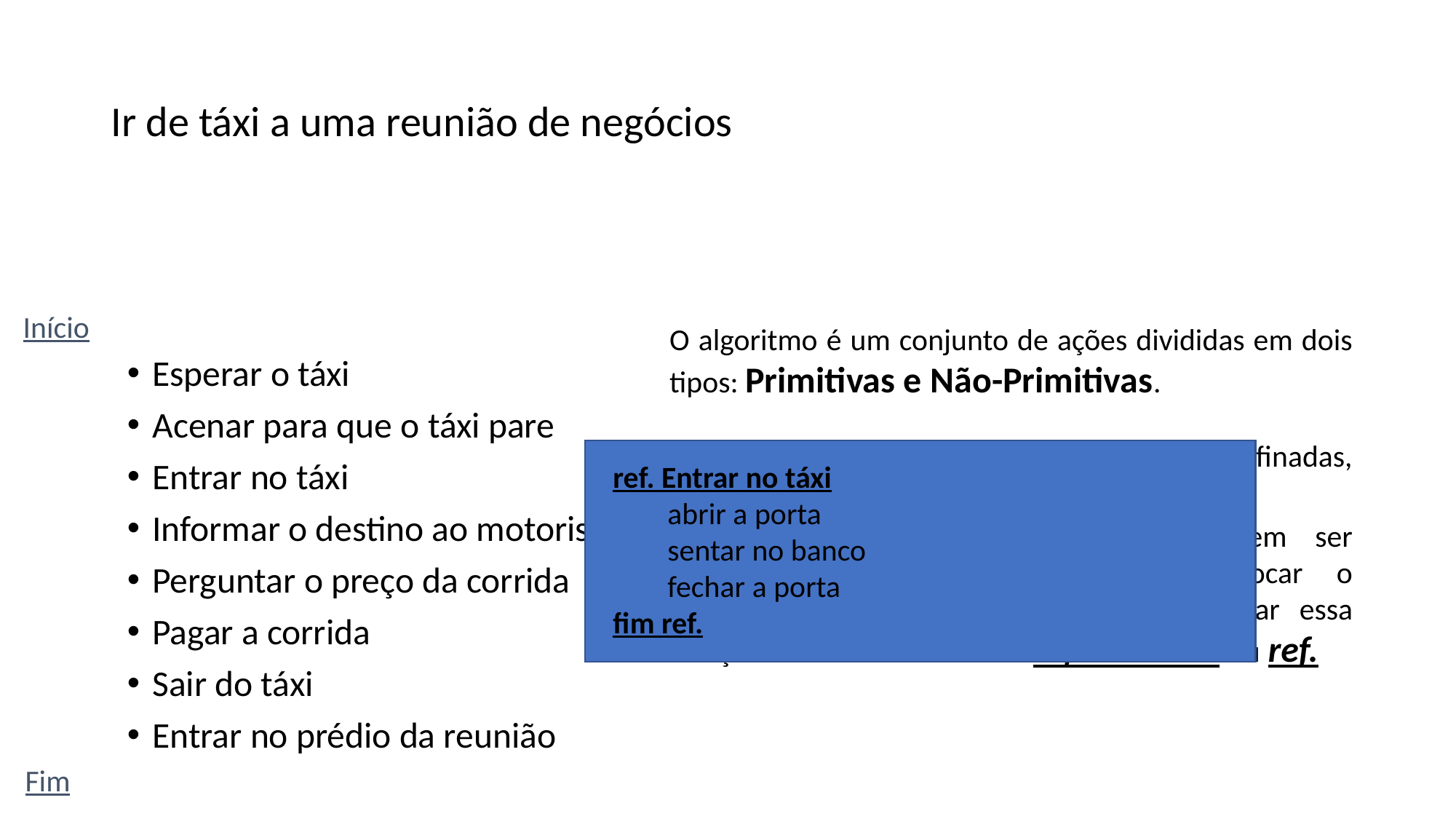

# Ir de táxi a uma reunião de negócios
Início
O algoritmo é um conjunto de ações divididas em dois tipos: Primitivas e Não-Primitivas.

Primitivas – são ações que não podem ser refinadas, por exemplo a ação inicio do algoritmo.
Não-primitivas – são ações que podem ser refinadas, por exemplo a ação colocar o Câmbio em “ponto morto”. Podemos refinar essa ação através do comando: refinamento ou ref.

Esperar o táxi
Acenar para que o táxi pare
Entrar no táxi
Informar o destino ao motorista
Perguntar o preço da corrida
Pagar a corrida
Sair do táxi
Entrar no prédio da reunião

ref. Entrar no táxi
abrir a porta
sentar no banco
fechar a porta
fim ref.
Fim